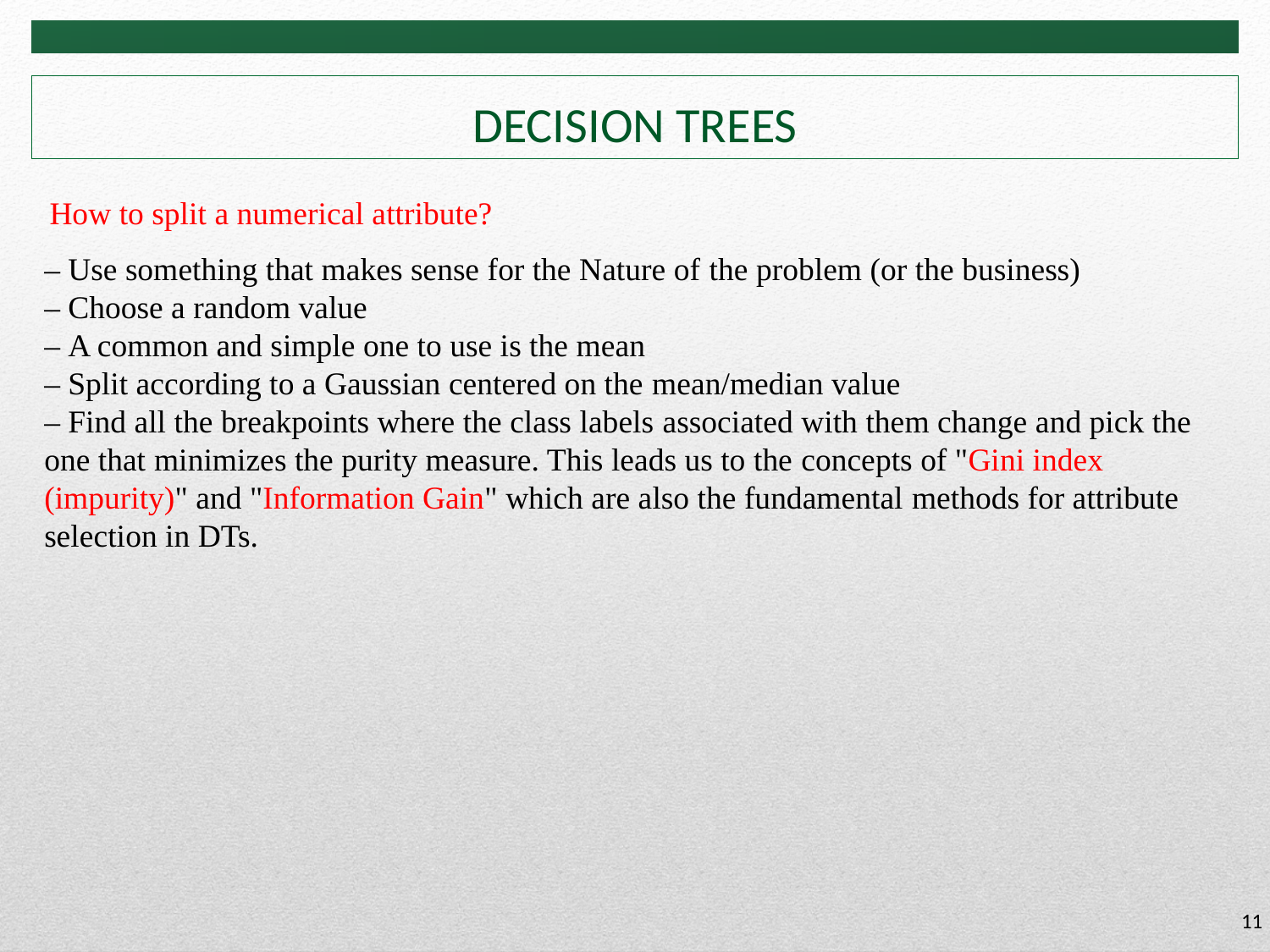

# DECISION TREES
How to split a numerical attribute?
– Use something that makes sense for the Nature of the problem (or the business)
– Choose a random value
– A common and simple one to use is the mean
– Split according to a Gaussian centered on the mean/median value
– Find all the breakpoints where the class labels associated with them change and pick the one that minimizes the purity measure. This leads us to the concepts of "Gini index (impurity)" and "Information Gain" which are also the fundamental methods for attribute selection in DTs.
11